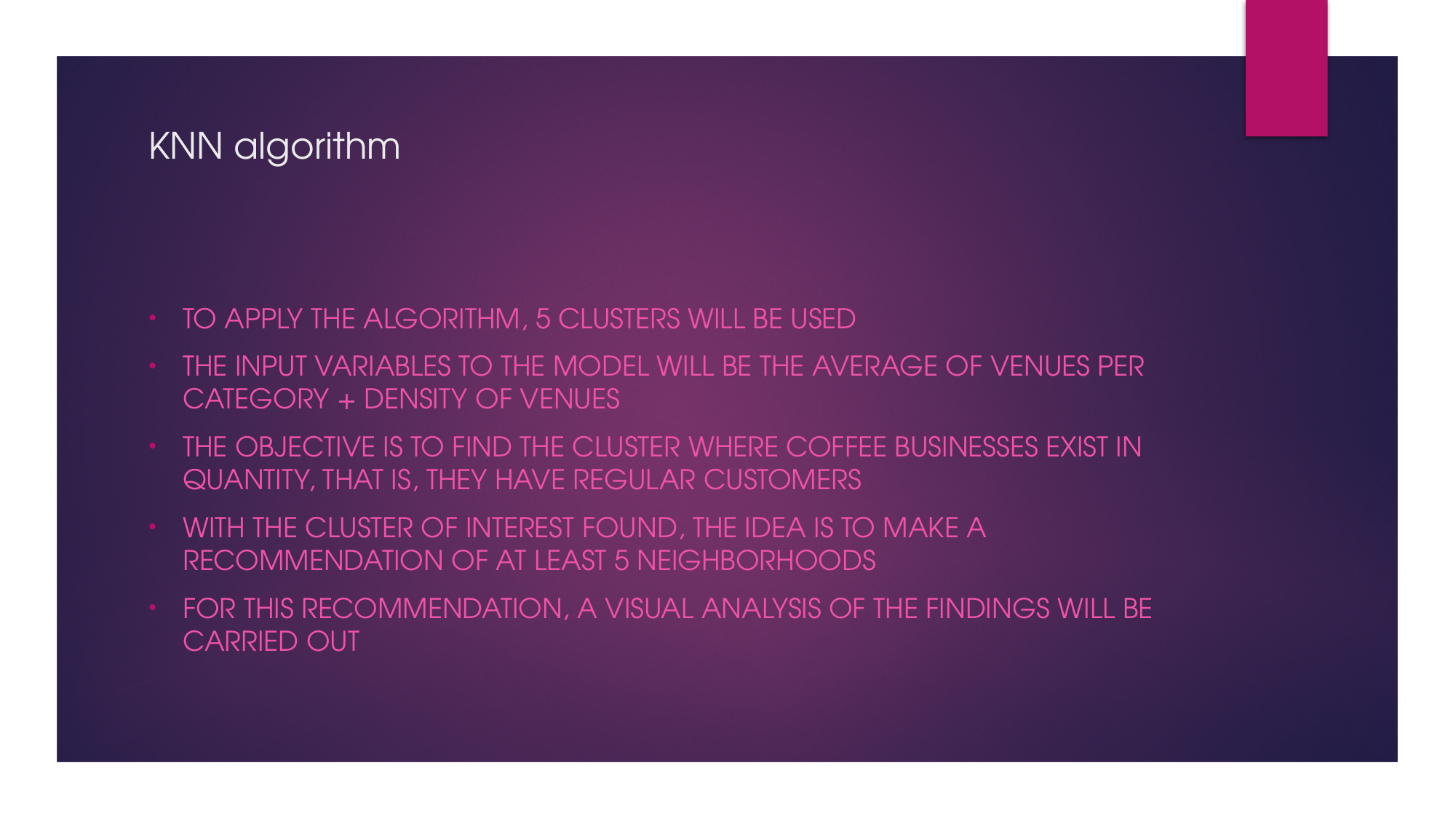

# KNN algorithm
to apply the algorithm, 5 clusters will be used
the input variables to the model will be the average of venues per category + density of venues
The objective is to find the cluster where coffee businesses exist in quantity, that is, they have regular customers
With the cluster of interest found, the idea is to make a recommendation of at least 5 neighborhoods
for this recommendation, a visual analysis of the findings will be carried out